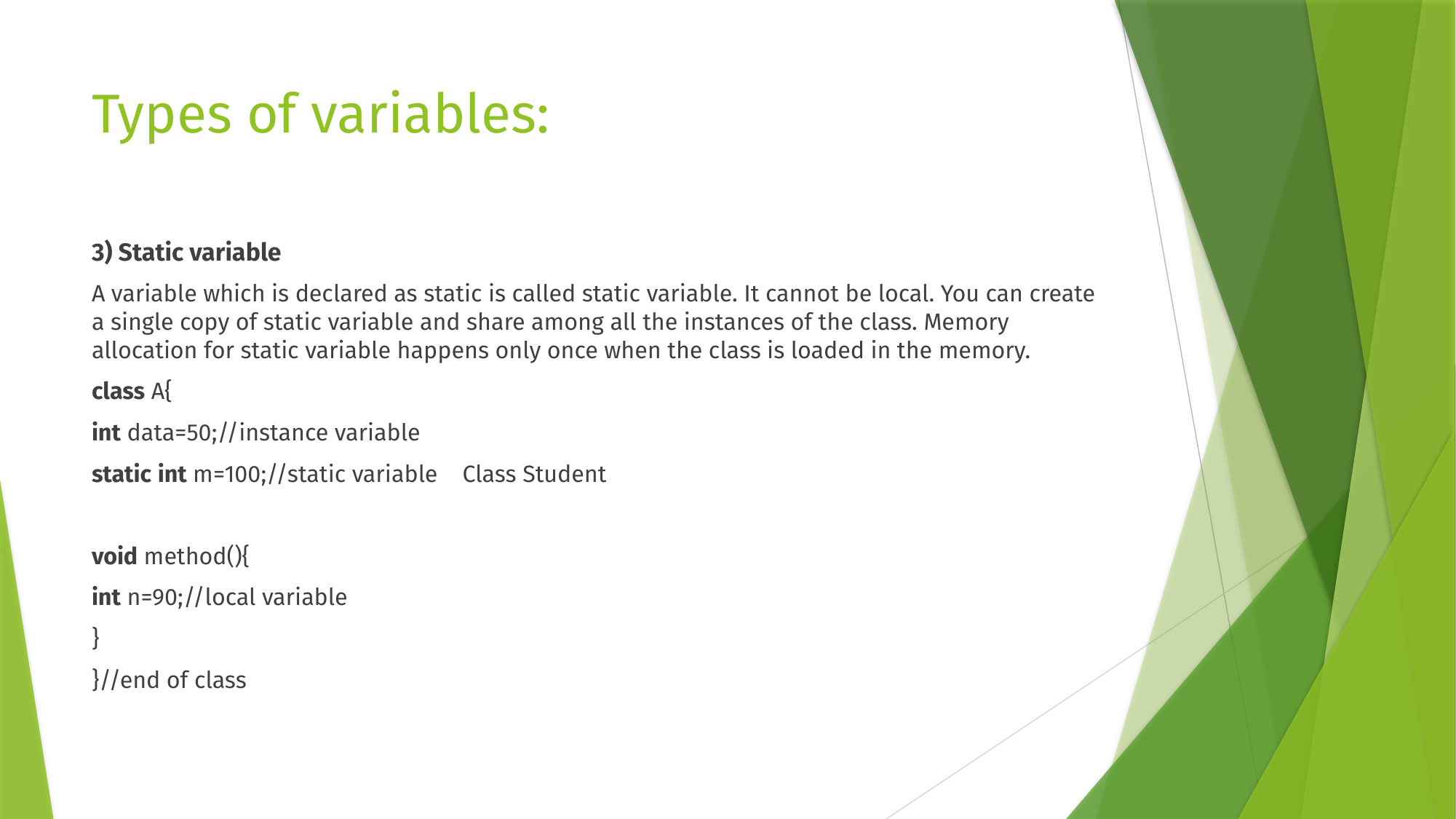

# Types of variables:
3) Static variable
A variable which is declared as static is called static variable. It cannot be local. You can create a single copy of static variable and share among all the instances of the class. Memory allocation for static variable happens only once when the class is loaded in the memory.
class A{
int data=50;//instance variable
static int m=100;//static variable    Class Student

void method(){
int n=90;//local variable
}
}//end of class